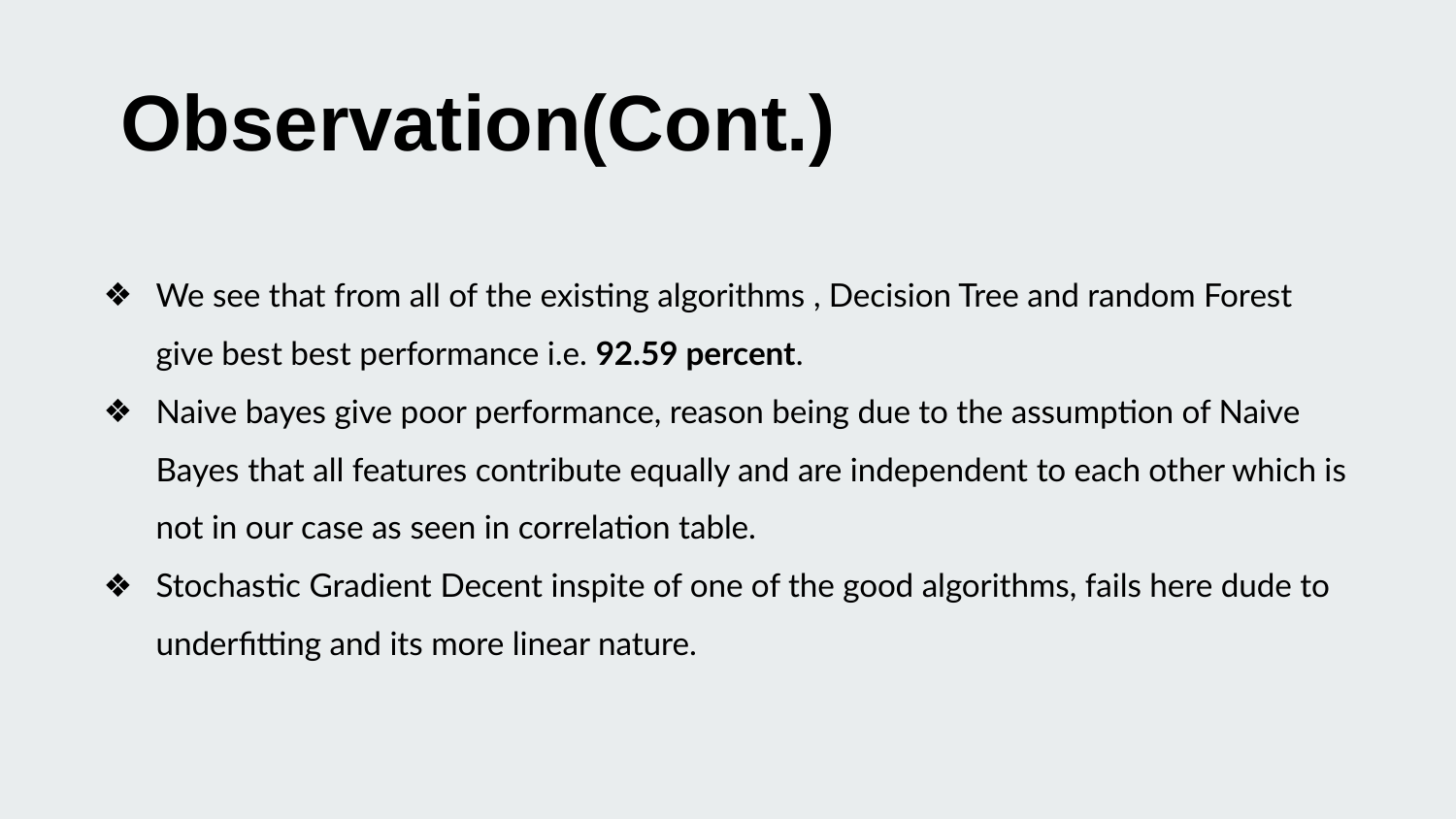

Observation(Cont.)
We see that from all of the existing algorithms , Decision Tree and random Forest give best best performance i.e. 92.59 percent.
Naive bayes give poor performance, reason being due to the assumption of Naive Bayes that all features contribute equally and are independent to each other which is not in our case as seen in correlation table.
Stochastic Gradient Decent inspite of one of the good algorithms, fails here dude to underfitting and its more linear nature.